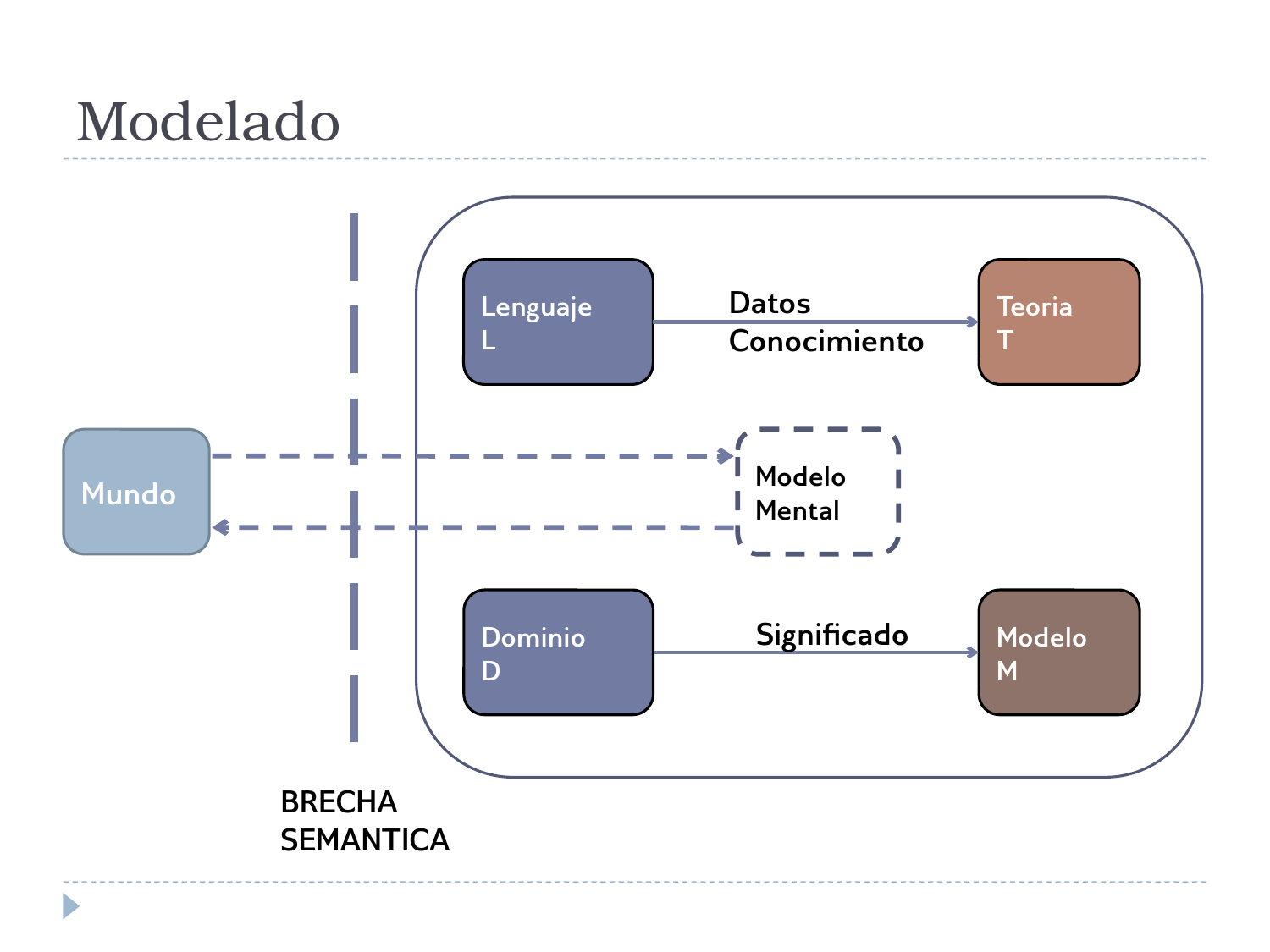

# Modelado

Lenguaje
L
Teoria
T
Datos
Conocimiento
Mundo
Modelo
Mental
Dominio
D
Modelo
M
Significado
BRECHA
SEMANTICA